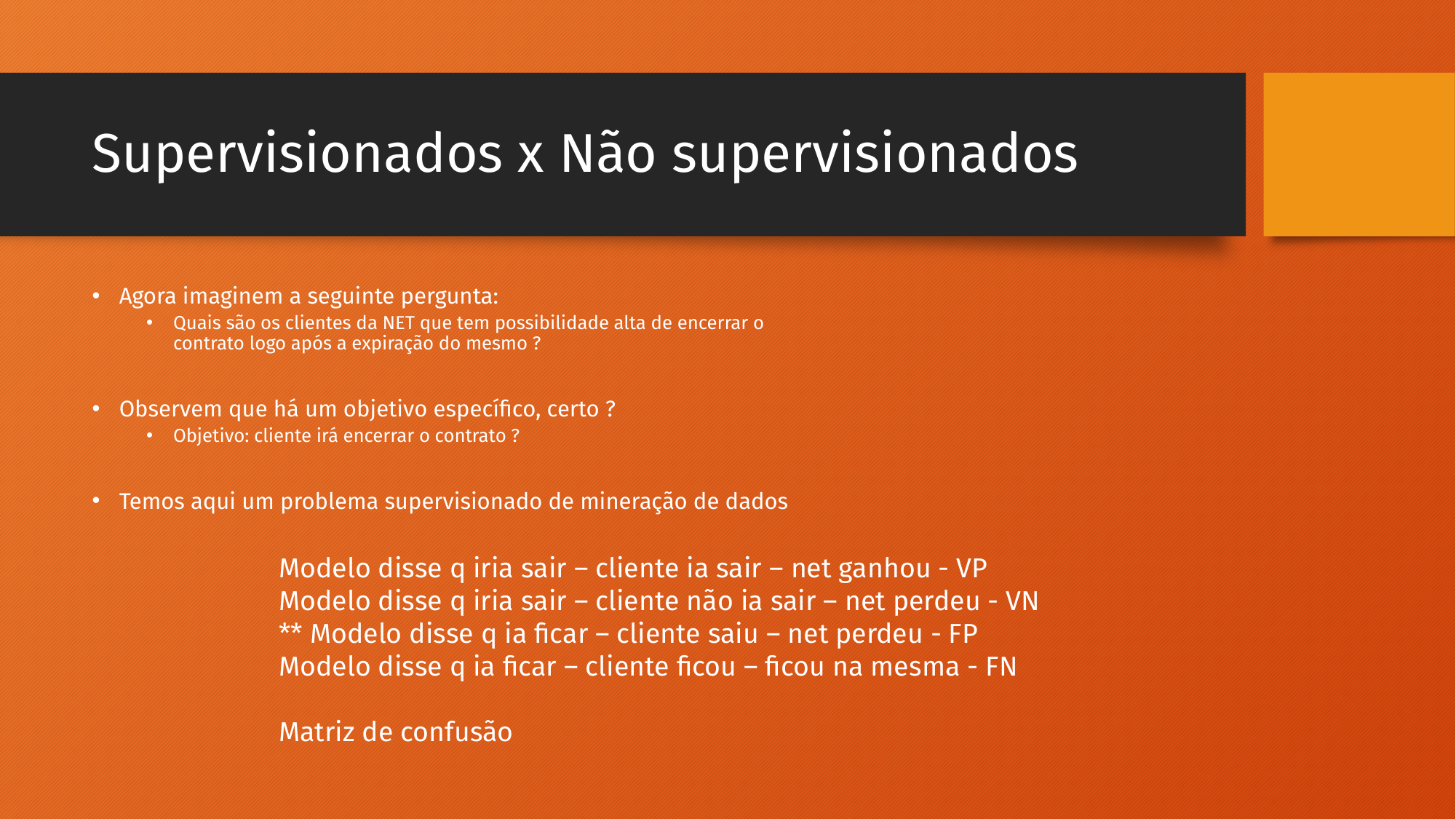

# Supervisionados x Não supervisionados
Agora imaginem a seguinte pergunta:
Quais são os clientes da NET que tem possibilidade alta de encerrar o contrato logo após a expiração do mesmo ?

Observem que há um objetivo específico, certo ?
Objetivo: cliente irá encerrar o contrato ?

Temos aqui um problema supervisionado de mineração de dados

Modelo disse q iria sair – cliente ia sair – net ganhou - VP
Modelo disse q iria sair – cliente não ia sair – net perdeu - VN
** Modelo disse q ia ficar – cliente saiu – net perdeu - FP
Modelo disse q ia ficar – cliente ficou – ficou na mesma - FN

Matriz de confusão